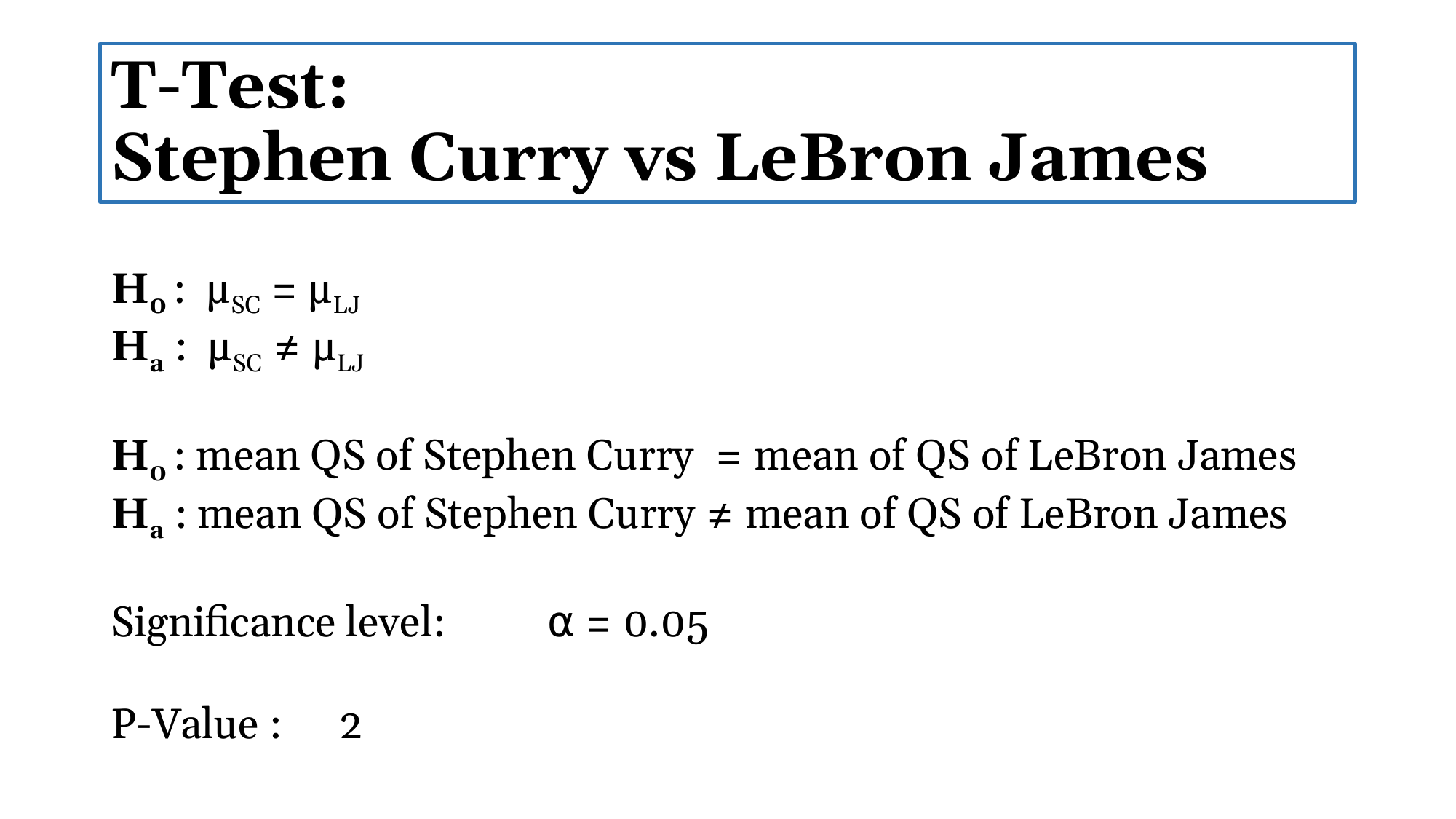

# T-Test: Stephen Curry vs LeBron James
H0 :  μSC = μLJ
Ha :  μSC ≠ μLJ

H0 : mean QS of Stephen Curry  = mean of QS of LeBron James
Ha : mean QS of Stephen Curry ≠ mean of QS of LeBron James

Significance level: 	⍺ = 0.05

P-Value :	 2